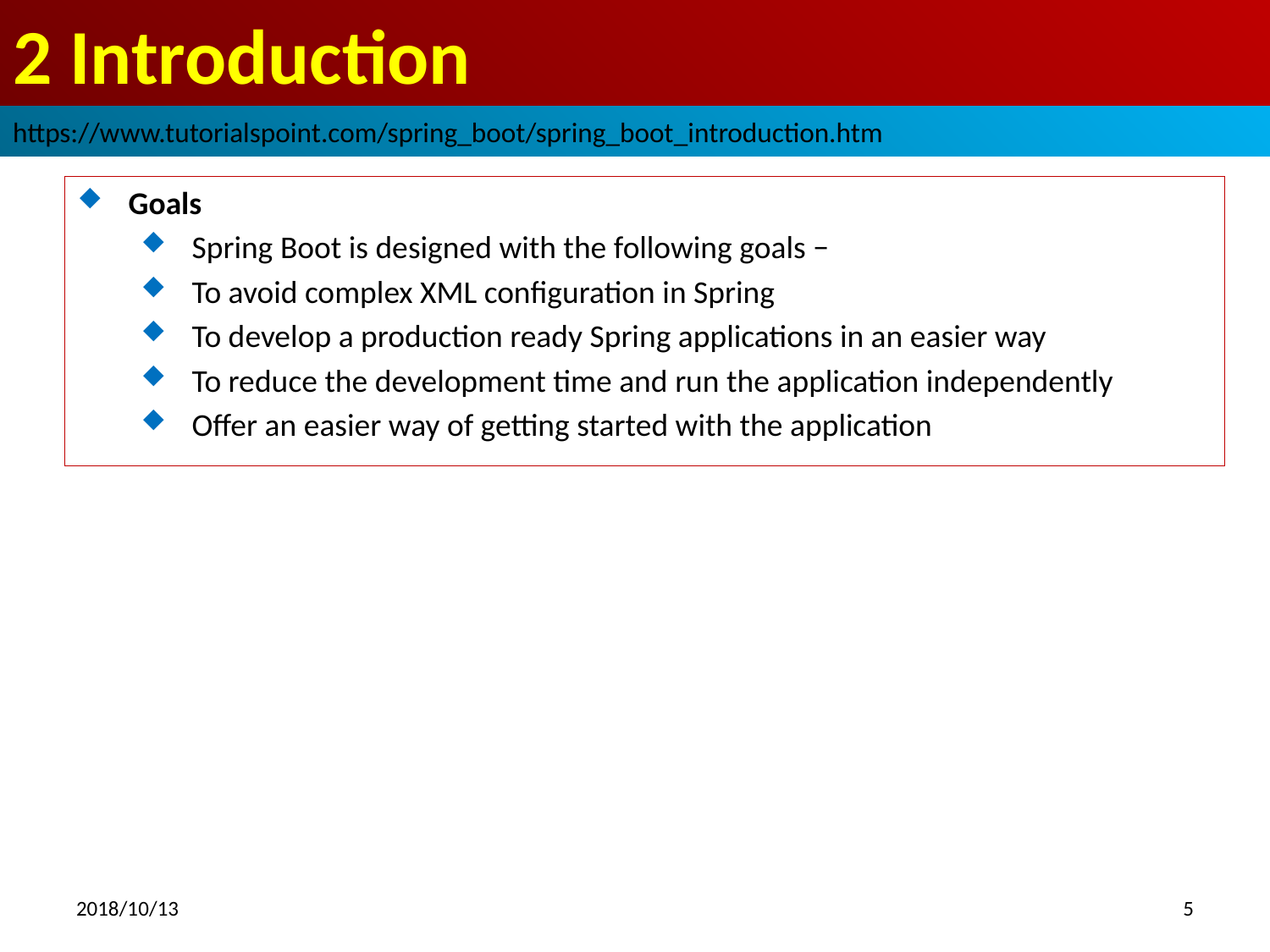

# 2 Introduction
https://www.tutorialspoint.com/spring_boot/spring_boot_introduction.htm
Goals
Spring Boot is designed with the following goals −
To avoid complex XML configuration in Spring
To develop a production ready Spring applications in an easier way
To reduce the development time and run the application independently
Offer an easier way of getting started with the application

2018/10/13
5